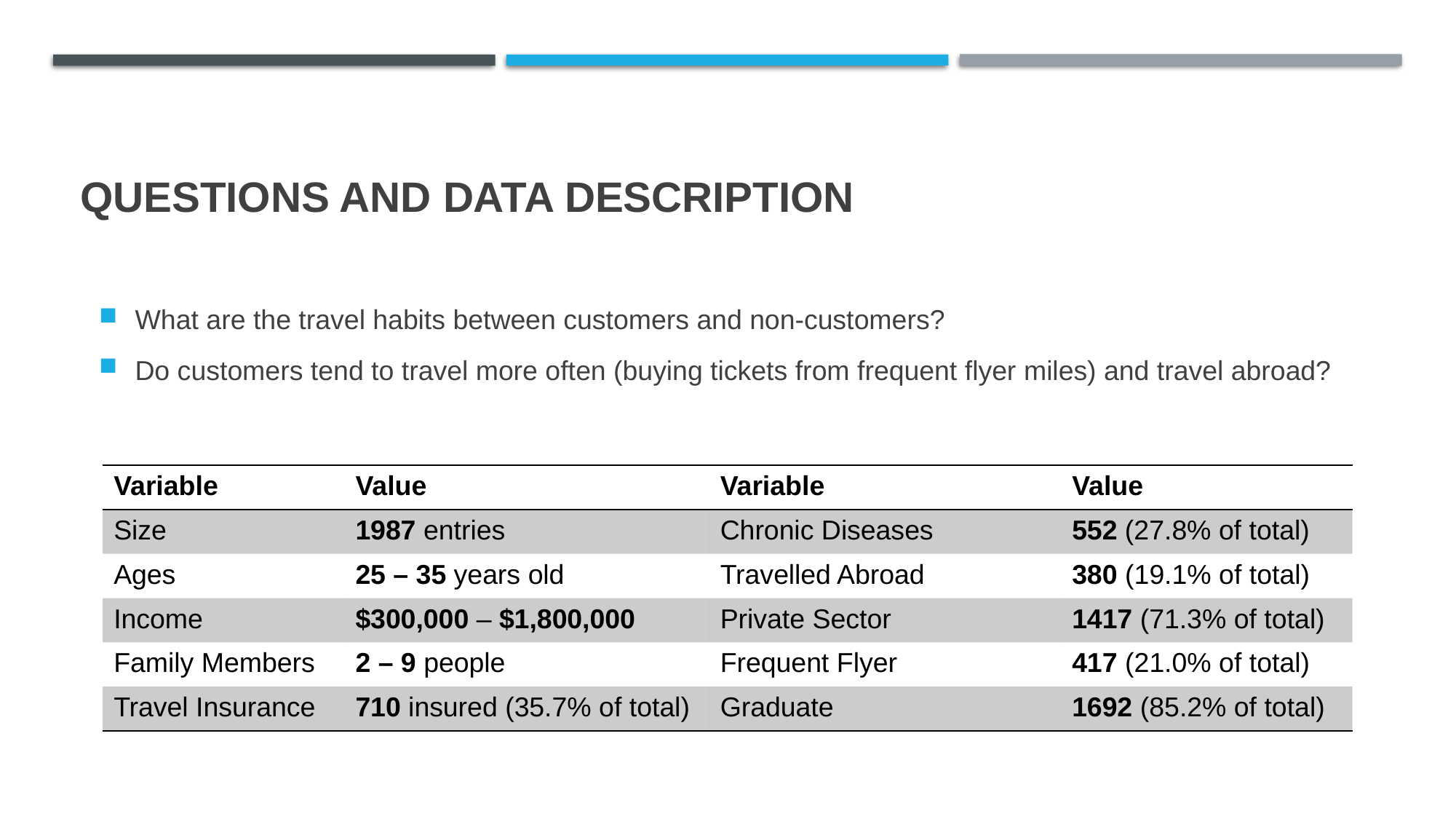

# Questions and data description
What are the travel habits between customers and non-customers?
Do customers tend to travel more often (buying tickets from frequent flyer miles) and travel abroad?

| Variable | Value | Variable | Value |
| --- | --- | --- | --- |
| Size | 1987 entries | Chronic Diseases | 552 (27.8% of total) |
| Ages | 25 – 35 years old | Travelled Abroad | 380 (19.1% of total) |
| Income | $300,000 – $1,800,000 | Private Sector | 1417 (71.3% of total) |
| Family Members | 2 – 9 people | Frequent Flyer | 417 (21.0% of total) |
| Travel Insurance | 710 insured (35.7% of total) | Graduate | 1692 (85.2% of total) |